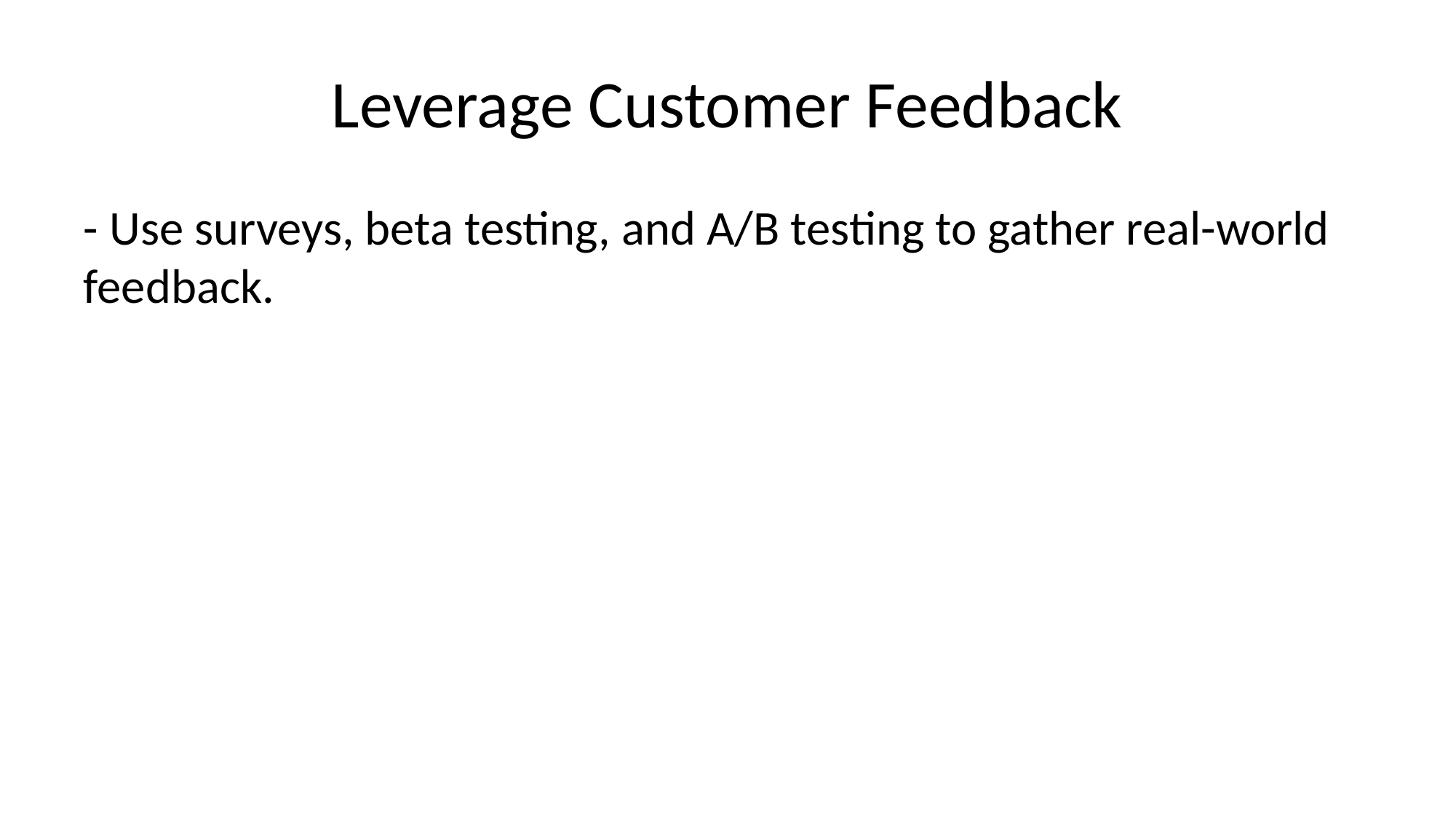

# Leverage Customer Feedback
- Use surveys, beta testing, and A/B testing to gather real-world feedback.